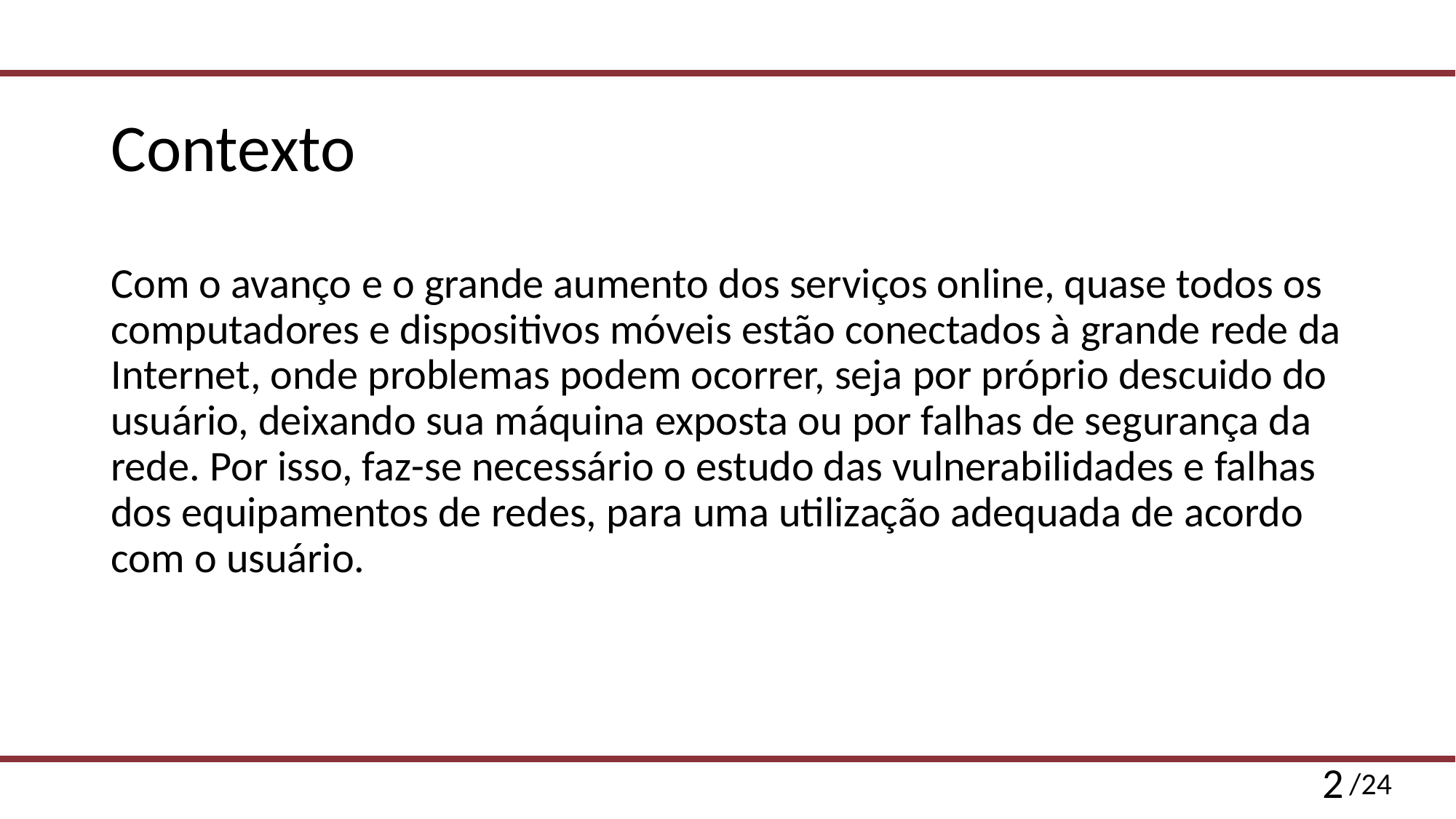

# Contexto
Com o avanço e o grande aumento dos serviços online, quase todos os computadores e dispositivos móveis estão conectados à grande rede da Internet, onde problemas podem ocorrer, seja por próprio descuido do usuário, deixando sua máquina exposta ou por falhas de segurança da rede. Por isso, faz-se necessário o estudo das vulnerabilidades e falhas dos equipamentos de redes, para uma utilização adequada de acordo com o usuário.
2